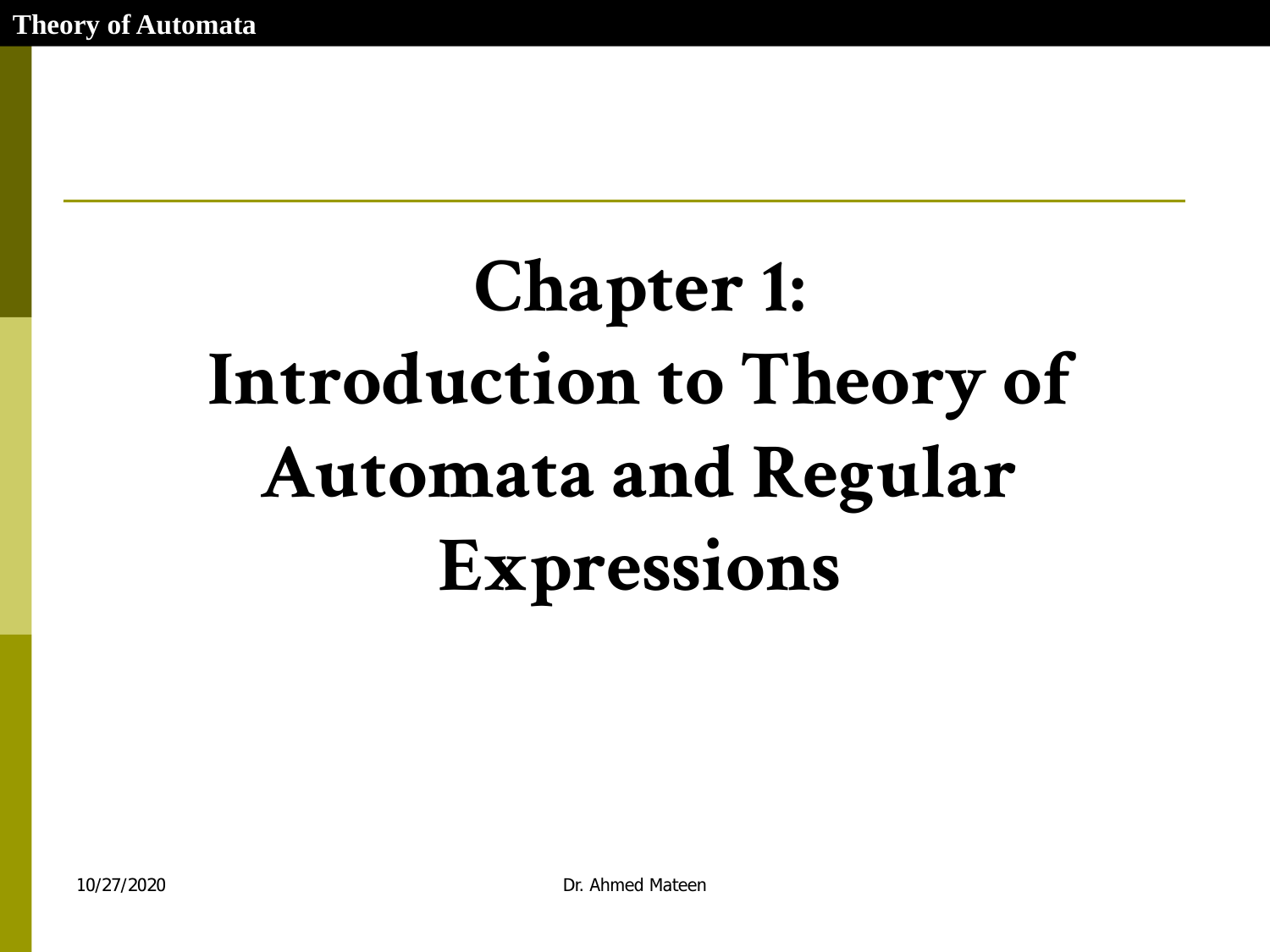

Theory of Automata
Chapter 1:
Introduction to Theory of Automata and Regular Expressions
10/27/2020
Dr. Ahmed Mateen